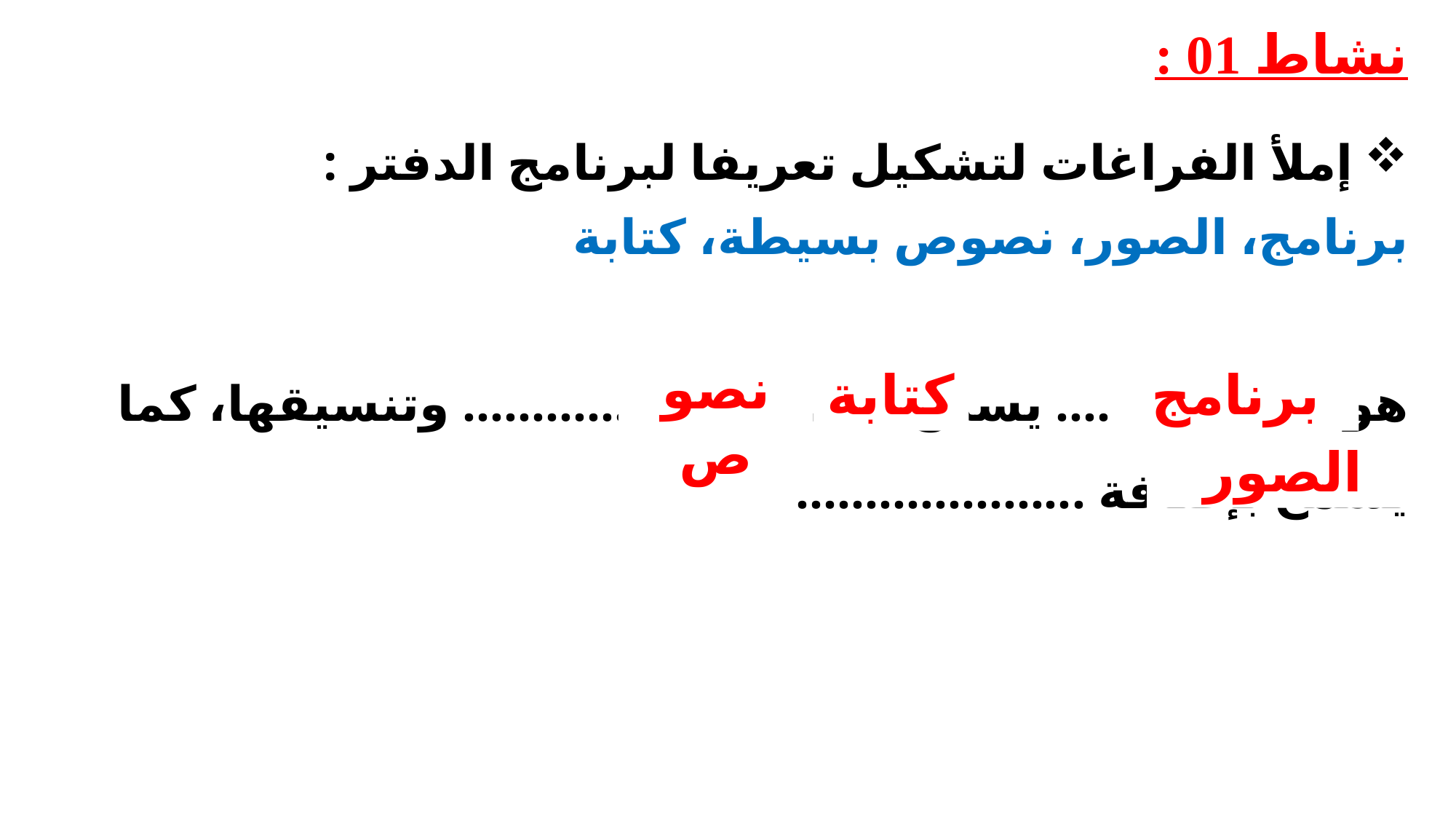

نشاط 01 :
إملأ الفراغات لتشكيل تعريفا لبرنامج الدفتر :
برنامج، الصور، نصوص بسيطة، كتابة
هو .................... يسمح بـ ............ ............... وتنسيقها، كما يسمح بإضافة .....................
نصوص
كتابة
برنامج
الصور